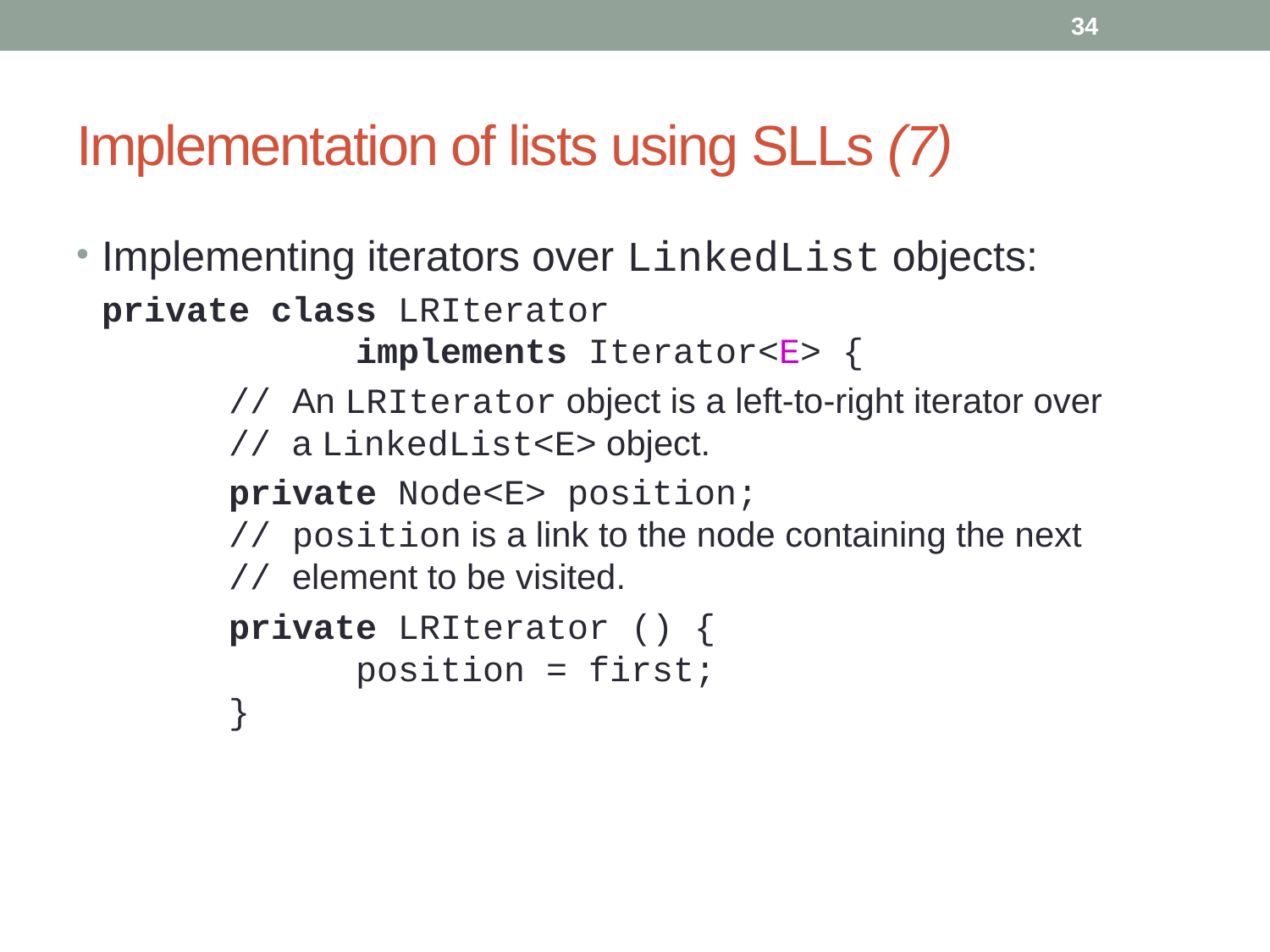

34
# Implementation of lists using SLLs (7)
Implementing iterators over LinkedList objects:
	private class LRIterator
		implements Iterator<E> {
		// An LRIterator object is a left-to-right iterator over
	// a LinkedList<E> object.
		private Node<E> position;
	// position is a link to the node containing the next
	// element to be visited.
		private LRIterator () {
		position = first;
	}